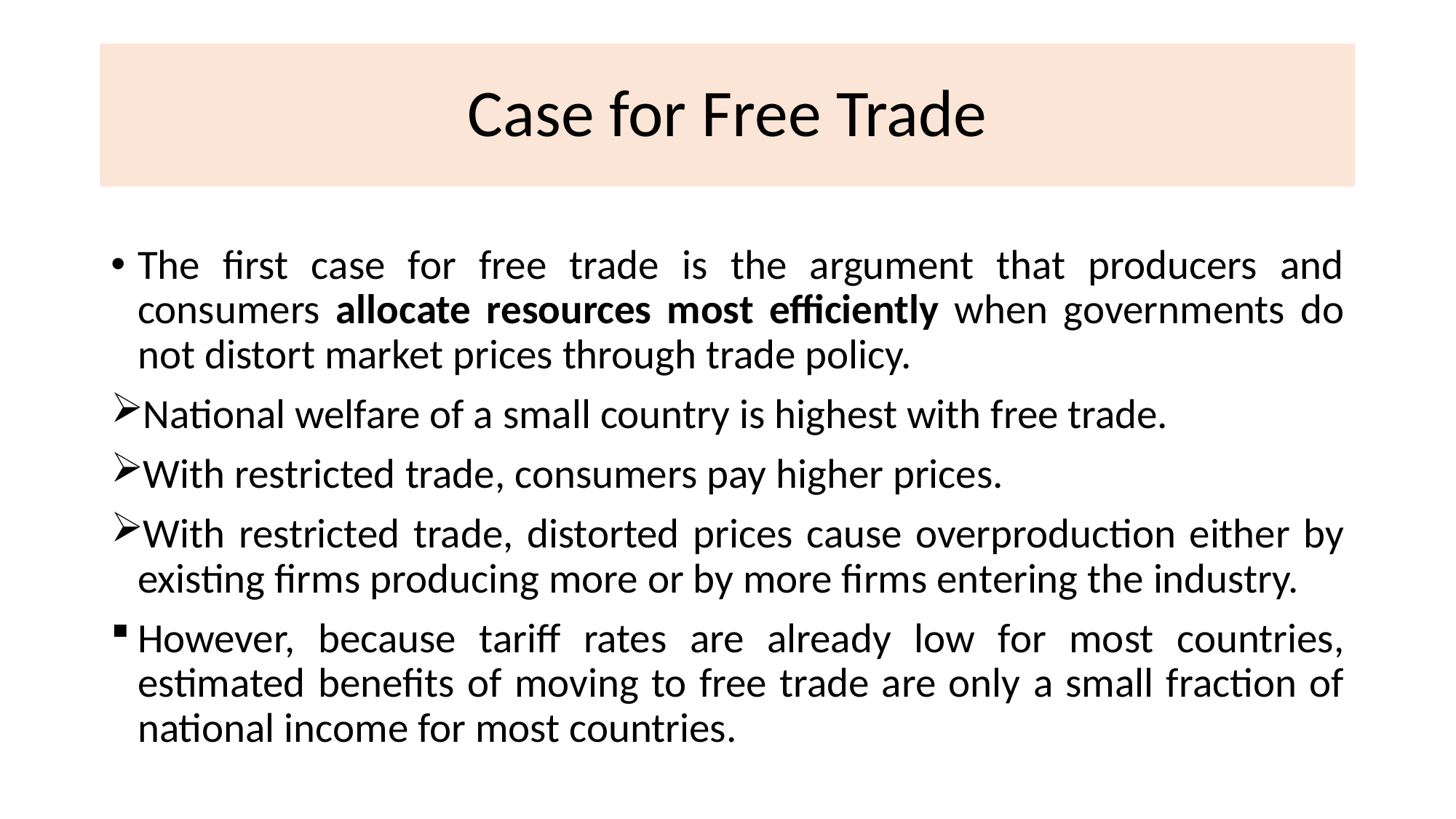

# Case for Free Trade
The first case for free trade is the argument that producers and consumers allocate resources most efficiently when governments do not distort market prices through trade policy.
National welfare of a small country is highest with free trade.
With restricted trade, consumers pay higher prices.
With restricted trade, distorted prices cause overproduction either by existing firms producing more or by more firms entering the industry.
However, because tariff rates are already low for most countries, estimated benefits of moving to free trade are only a small fraction of national income for most countries.